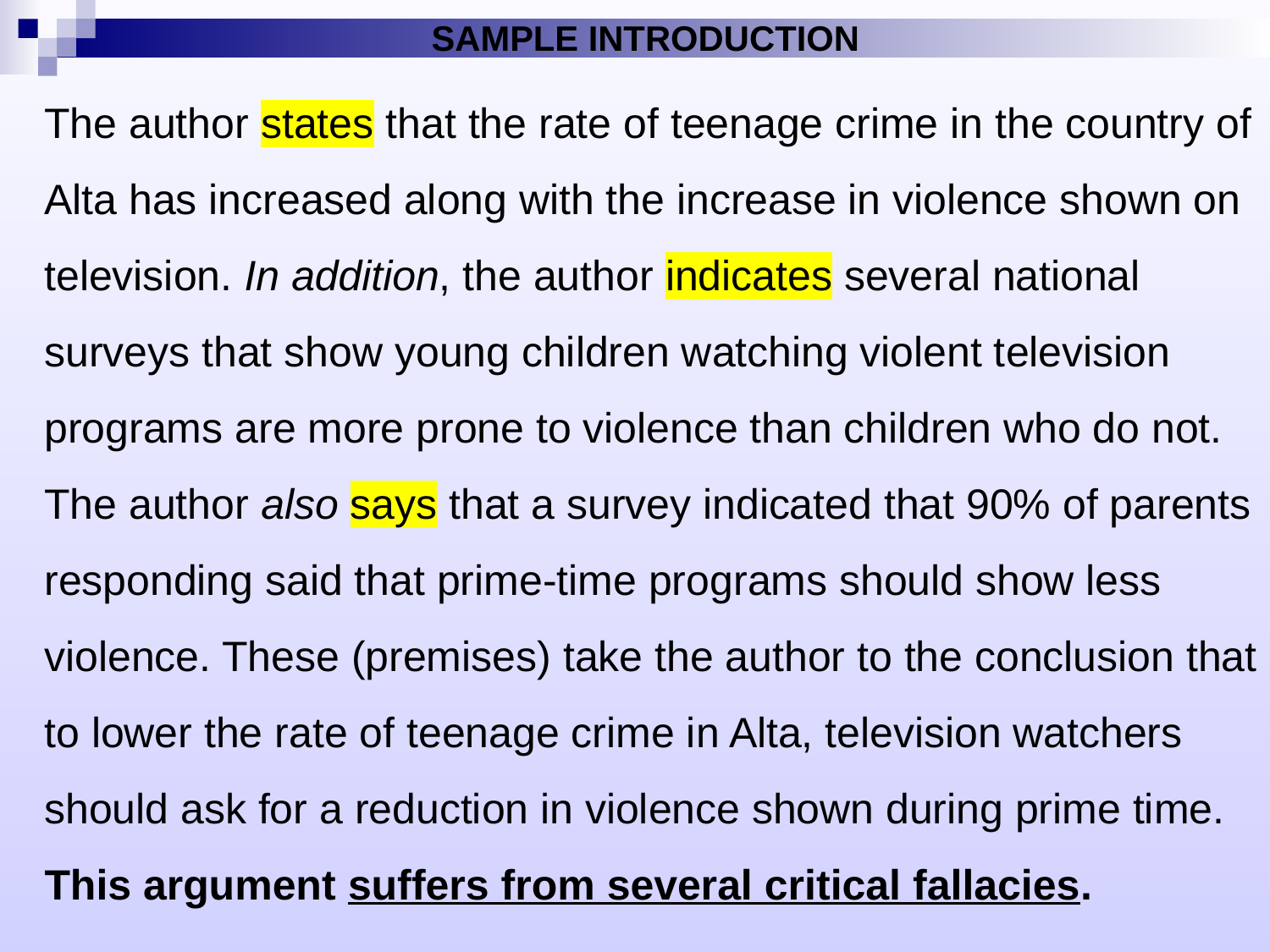

# SAMPLE INTRODUCTION
	The author states that the rate of teenage crime in the country of Alta has increased along with the increase in violence shown on television. In addition, the author indicates several national surveys that show young children watching violent television programs are more prone to violence than children who do not. The author also says that a survey indicated that 90% of parents responding said that prime-time programs should show less violence. These (premises) take the author to the conclusion that to lower the rate of teenage crime in Alta, television watchers should ask for a reduction in violence shown during prime time. This argument suffers from several critical fallacies.